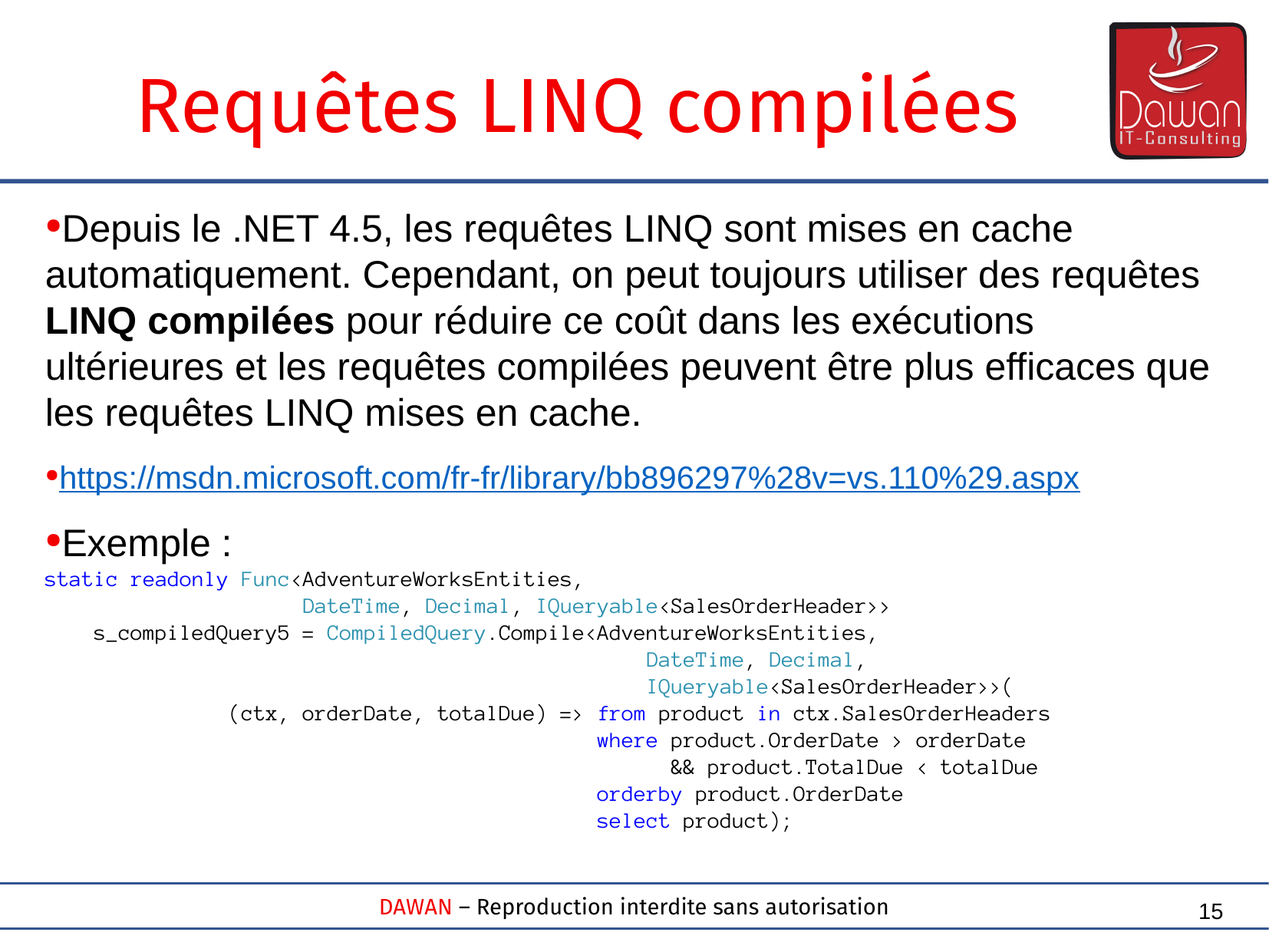

Requêtes LINQ compilées
Depuis le .NET 4.5, les requêtes LINQ sont mises en cache automatiquement. Cependant, on peut toujours utiliser des requêtes LINQ compilées pour réduire ce coût dans les exécutions ultérieures et les requêtes compilées peuvent être plus efficaces que les requêtes LINQ mises en cache.
https://msdn.microsoft.com/fr-fr/library/bb896297%28v=vs.110%29.aspx
Exemple :
static readonly Func<AdventureWorksEntities,
                     DateTime, Decimal, IQueryable<SalesOrderHeader>>                               s_compiledQuery5 = CompiledQuery.Compile<AdventureWorksEntities,
                                                 DateTime, Decimal,
                                                 IQueryable<SalesOrderHeader>>(
               (ctx, orderDate, totalDue) => from product in ctx.SalesOrderHeaders
                                             where product.OrderDate > orderDate
                                                   && product.TotalDue < totalDue
                                             orderby product.OrderDate
                                             select product);
15